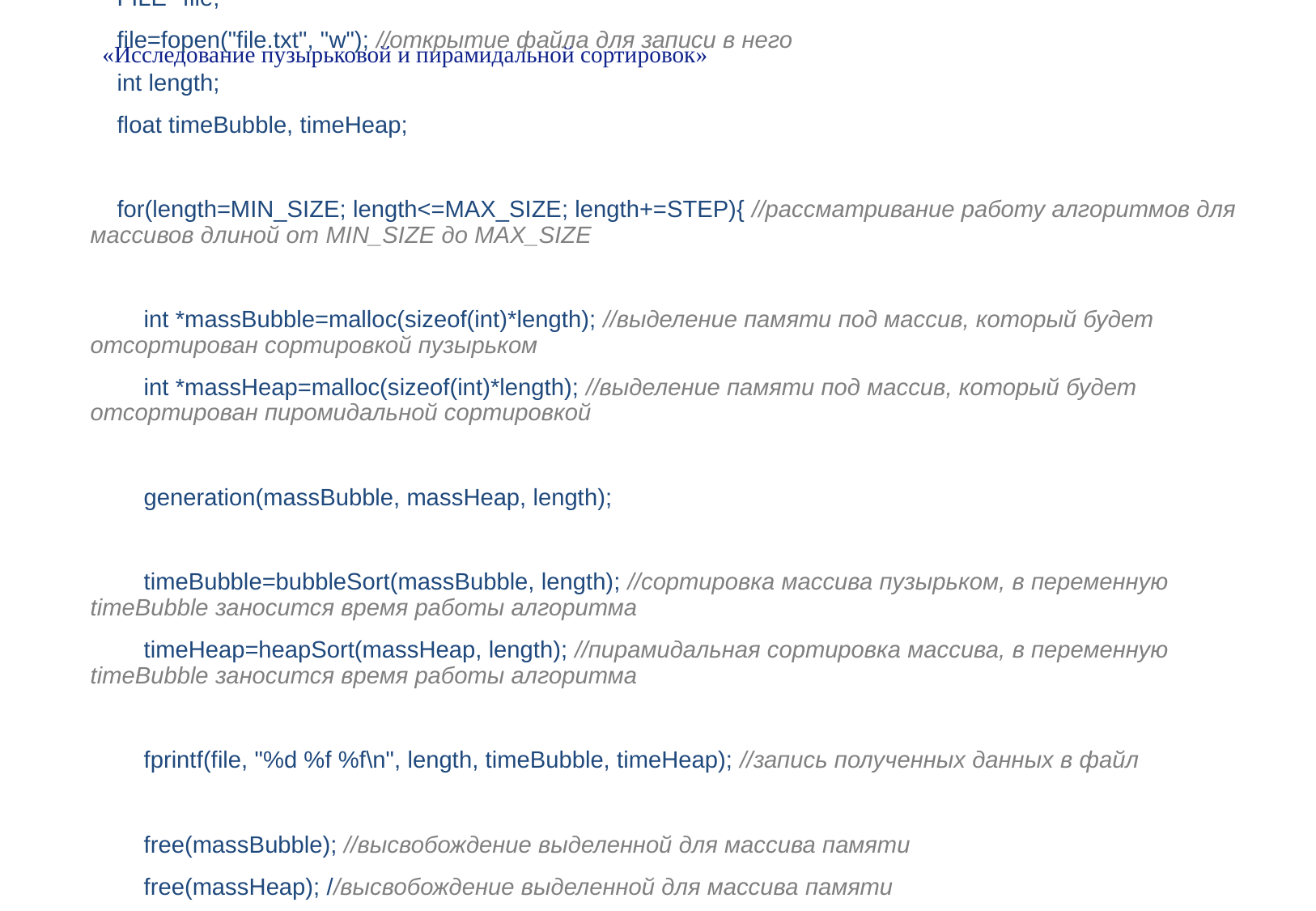

# «Исследование пузырьковой и пирамидальной сортировок»
int main(){
    FILE *file;
    file=fopen("file.txt", "w"); //открытие файла для записи в него
    int length;
    float timeBubble, timeHeap;

    for(length=MIN_SIZE; length<=MAX_SIZE; length+=STEP){ //рассматривание работу алгоритмов для массивов длиной от MIN_SIZE до MAX_SIZE

        int *massBubble=malloc(sizeof(int)*length); //выделение памяти под массив, который будет отсортирован сортировкой пузырьком
        int *massHeap=malloc(sizeof(int)*length); //выделение памяти под массив, который будет отсортирован пиромидальной сортировкой

        generation(massBubble, massHeap, length);

        timeBubble=bubbleSort(massBubble, length); //сортировка массива пузырьком, в переменную timeBubble заносится время работы алгоритма
        timeHeap=heapSort(massHeap, length); //пирамидальная сортировка массива, в переменную timeBubble заносится время работы алгоритма

        fprintf(file, "%d %f %f\n", length, timeBubble, timeHeap); //запись полученных данных в файл

        free(massBubble); //высвобождение выделенной для массива памяти
        free(massHeap); //высвобождение выделенной для массива памяти
    }
    fclose(file); //закрытие файла
}